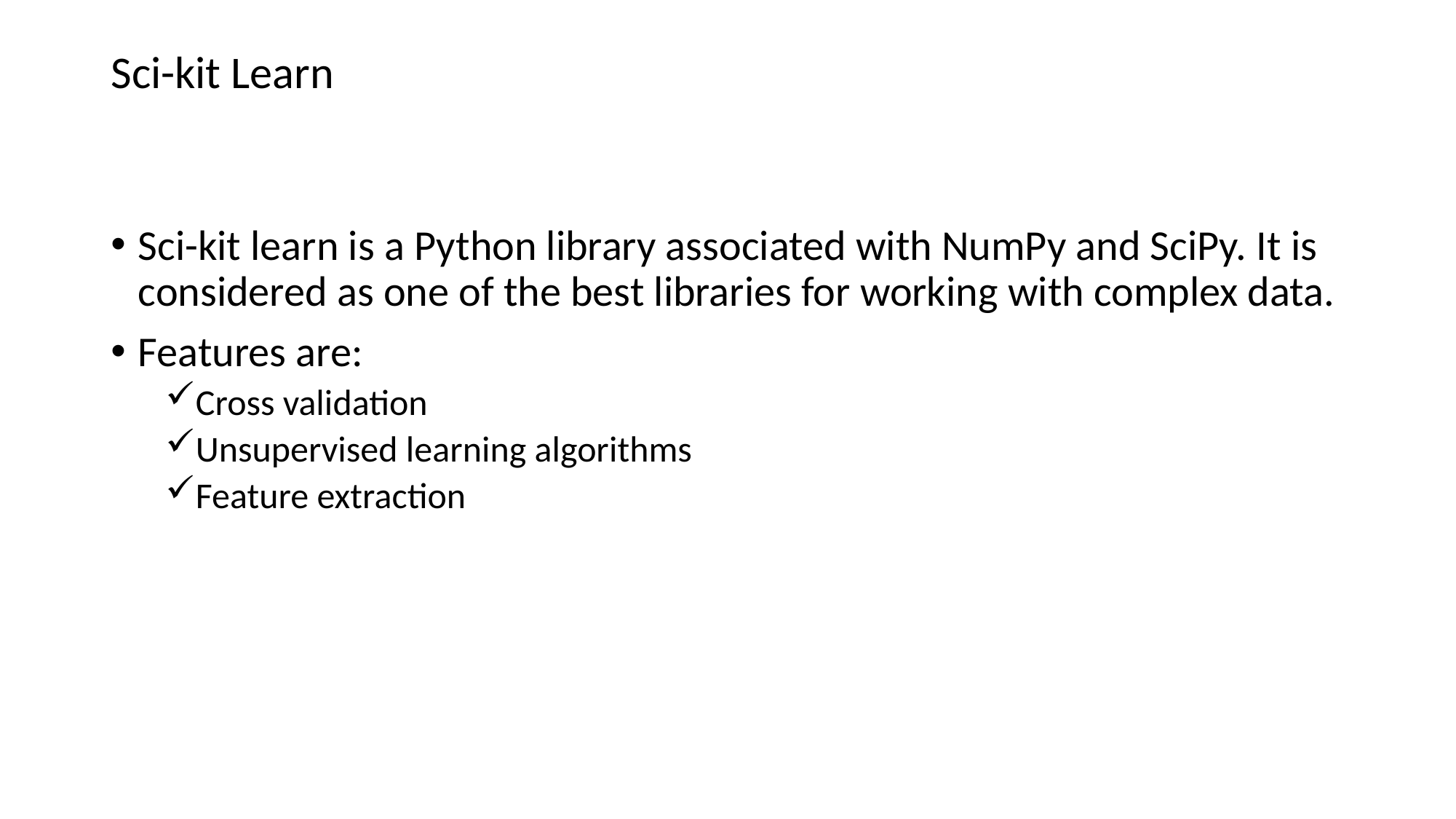

# Sci-kit Learn
Sci-kit learn is a Python library associated with NumPy and SciPy. It is considered as one of the best libraries for working with complex data.
Features are:
Cross validation
Unsupervised learning algorithms
Feature extraction